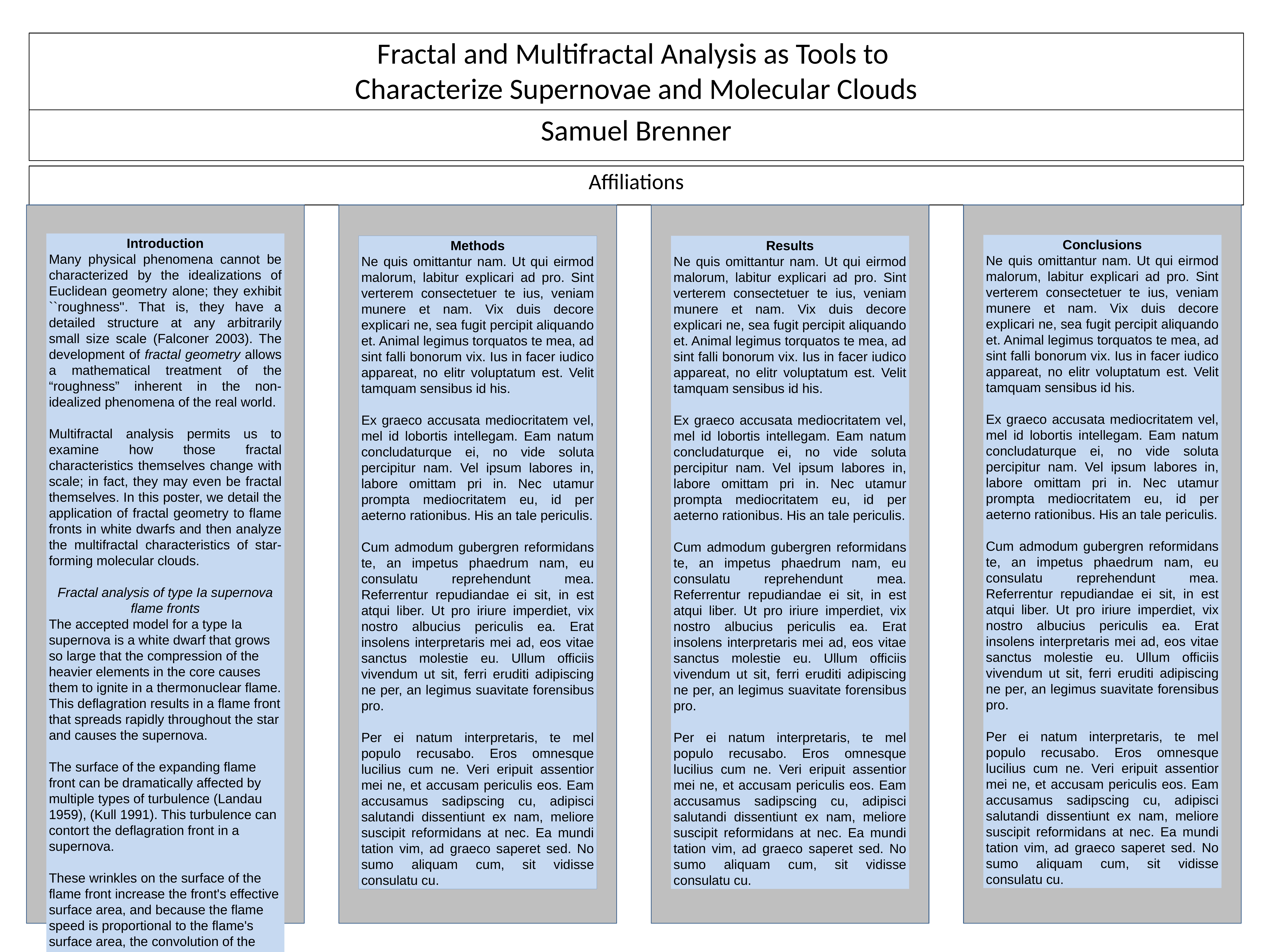

Fractal and Multifractal Analysis as Tools to
Characterize Supernovae and Molecular Clouds
Samuel Brenner
Affiliations

Introduction
Many physical phenomena cannot be characterized by the idealizations of Euclidean geometry alone; they exhibit ``roughness''. That is, they have a detailed structure at any arbitrarily small size scale (Falconer 2003). The development of fractal geometry allows a mathematical treatment of the “roughness” inherent in the non-idealized phenomena of the real world.

Multifractal analysis permits us to examine how those fractal characteristics themselves change with scale; in fact, they may even be fractal themselves. In this poster, we detail the application of fractal geometry to flame fronts in white dwarfs and then analyze the multifractal characteristics of star-forming molecular clouds.

Fractal analysis of type Ia supernova flame fronts
The accepted model for a type Ia supernova is a white dwarf that grows so large that the compression of the heavier elements in the core causes them to ignite in a thermonuclear flame. This deflagration results in a flame front that spreads rapidly throughout the star and causes the supernova.

The surface of the expanding flame front can be dramatically affected by multiple types of turbulence (Landau 1959), (Kull 1991). This turbulence can contort the deflagration front in a supernova.

These wrinkles on the surface of the flame front increase the front's effective surface area, and because the flame speed is proportional to the flame's surface area, the convolution of the surface can influence the rate at which the flame consumes the star. Thus, characterizing the shape of the flame front plays a crucial part in characterizing the supernova explosion process as a whole.

These wrinkles on the surface of a turbulent front can be viewed within the framework of fractal geometry, as was proposed by \cite{Mandelbrot1975} and further developed by \cite{Timmes1994}. Furthermore, \cite{Timmes1994} showed that the final effective speed of the flame front is a function of its density.

In \textsection \ref{FractalMethods}, a method is implemented to perform fractal analysis of a supernova flame front. The results are discussed in \textsection \ref{FractalResults}, and the implications of the calculated fractal dimension are discussed in \textsection \ref{FractalDiscussion}.

Conclusions
Ne quis omittantur nam. Ut qui eirmod malorum, labitur explicari ad pro. Sint verterem consectetuer te ius, veniam munere et nam. Vix duis decore explicari ne, sea fugit percipit aliquando et. Animal legimus torquatos te mea, ad sint falli bonorum vix. Ius in facer iudico appareat, no elitr voluptatum est. Velit tamquam sensibus id his.

Ex graeco accusata mediocritatem vel, mel id lobortis intellegam. Eam natum concludaturque ei, no vide soluta percipitur nam. Vel ipsum labores in, labore omittam pri in. Nec utamur prompta mediocritatem eu, id per aeterno rationibus. His an tale periculis.

Cum admodum gubergren reformidans te, an impetus phaedrum nam, eu consulatu reprehendunt mea. Referrentur repudiandae ei sit, in est atqui liber. Ut pro iriure imperdiet, vix nostro albucius periculis ea. Erat insolens interpretaris mei ad, eos vitae sanctus molestie eu. Ullum officiis vivendum ut sit, ferri eruditi adipiscing ne per, an legimus suavitate forensibus pro.

Per ei natum interpretaris, te mel populo recusabo. Eros omnesque lucilius cum ne. Veri eripuit assentior mei ne, et accusam periculis eos. Eam accusamus sadipscing cu, adipisci salutandi dissentiunt ex nam, meliore suscipit reformidans at nec. Ea mundi tation vim, ad graeco saperet sed. No sumo aliquam cum, sit vidisse consulatu cu.
Methods
Ne quis omittantur nam. Ut qui eirmod malorum, labitur explicari ad pro. Sint verterem consectetuer te ius, veniam munere et nam. Vix duis decore explicari ne, sea fugit percipit aliquando et. Animal legimus torquatos te mea, ad sint falli bonorum vix. Ius in facer iudico appareat, no elitr voluptatum est. Velit tamquam sensibus id his.

Ex graeco accusata mediocritatem vel, mel id lobortis intellegam. Eam natum concludaturque ei, no vide soluta percipitur nam. Vel ipsum labores in, labore omittam pri in. Nec utamur prompta mediocritatem eu, id per aeterno rationibus. His an tale periculis.

Cum admodum gubergren reformidans te, an impetus phaedrum nam, eu consulatu reprehendunt mea. Referrentur repudiandae ei sit, in est atqui liber. Ut pro iriure imperdiet, vix nostro albucius periculis ea. Erat insolens interpretaris mei ad, eos vitae sanctus molestie eu. Ullum officiis vivendum ut sit, ferri eruditi adipiscing ne per, an legimus suavitate forensibus pro.

Per ei natum interpretaris, te mel populo recusabo. Eros omnesque lucilius cum ne. Veri eripuit assentior mei ne, et accusam periculis eos. Eam accusamus sadipscing cu, adipisci salutandi dissentiunt ex nam, meliore suscipit reformidans at nec. Ea mundi tation vim, ad graeco saperet sed. No sumo aliquam cum, sit vidisse consulatu cu.
Results
Ne quis omittantur nam. Ut qui eirmod malorum, labitur explicari ad pro. Sint verterem consectetuer te ius, veniam munere et nam. Vix duis decore explicari ne, sea fugit percipit aliquando et. Animal legimus torquatos te mea, ad sint falli bonorum vix. Ius in facer iudico appareat, no elitr voluptatum est. Velit tamquam sensibus id his.

Ex graeco accusata mediocritatem vel, mel id lobortis intellegam. Eam natum concludaturque ei, no vide soluta percipitur nam. Vel ipsum labores in, labore omittam pri in. Nec utamur prompta mediocritatem eu, id per aeterno rationibus. His an tale periculis.

Cum admodum gubergren reformidans te, an impetus phaedrum nam, eu consulatu reprehendunt mea. Referrentur repudiandae ei sit, in est atqui liber. Ut pro iriure imperdiet, vix nostro albucius periculis ea. Erat insolens interpretaris mei ad, eos vitae sanctus molestie eu. Ullum officiis vivendum ut sit, ferri eruditi adipiscing ne per, an legimus suavitate forensibus pro.

Per ei natum interpretaris, te mel populo recusabo. Eros omnesque lucilius cum ne. Veri eripuit assentior mei ne, et accusam periculis eos. Eam accusamus sadipscing cu, adipisci salutandi dissentiunt ex nam, meliore suscipit reformidans at nec. Ea mundi tation vim, ad graeco saperet sed. No sumo aliquam cum, sit vidisse consulatu cu.